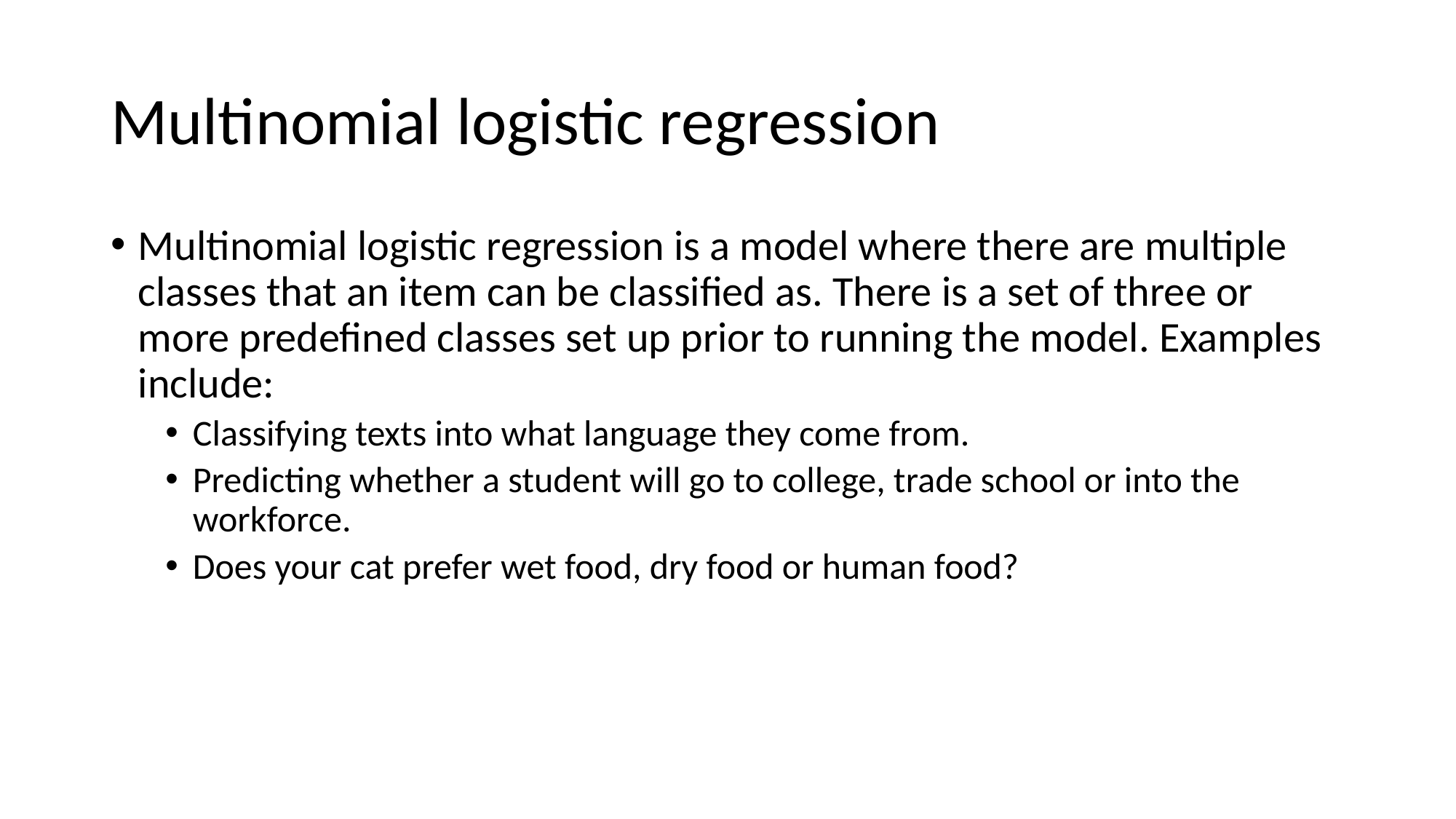

# Multinomial logistic regression
Multinomial logistic regression is a model where there are multiple classes that an item can be classified as. There is a set of three or more predefined classes set up prior to running the model. Examples include:
Classifying texts into what language they come from.
Predicting whether a student will go to college, trade school or into the workforce.
Does your cat prefer wet food, dry food or human food?